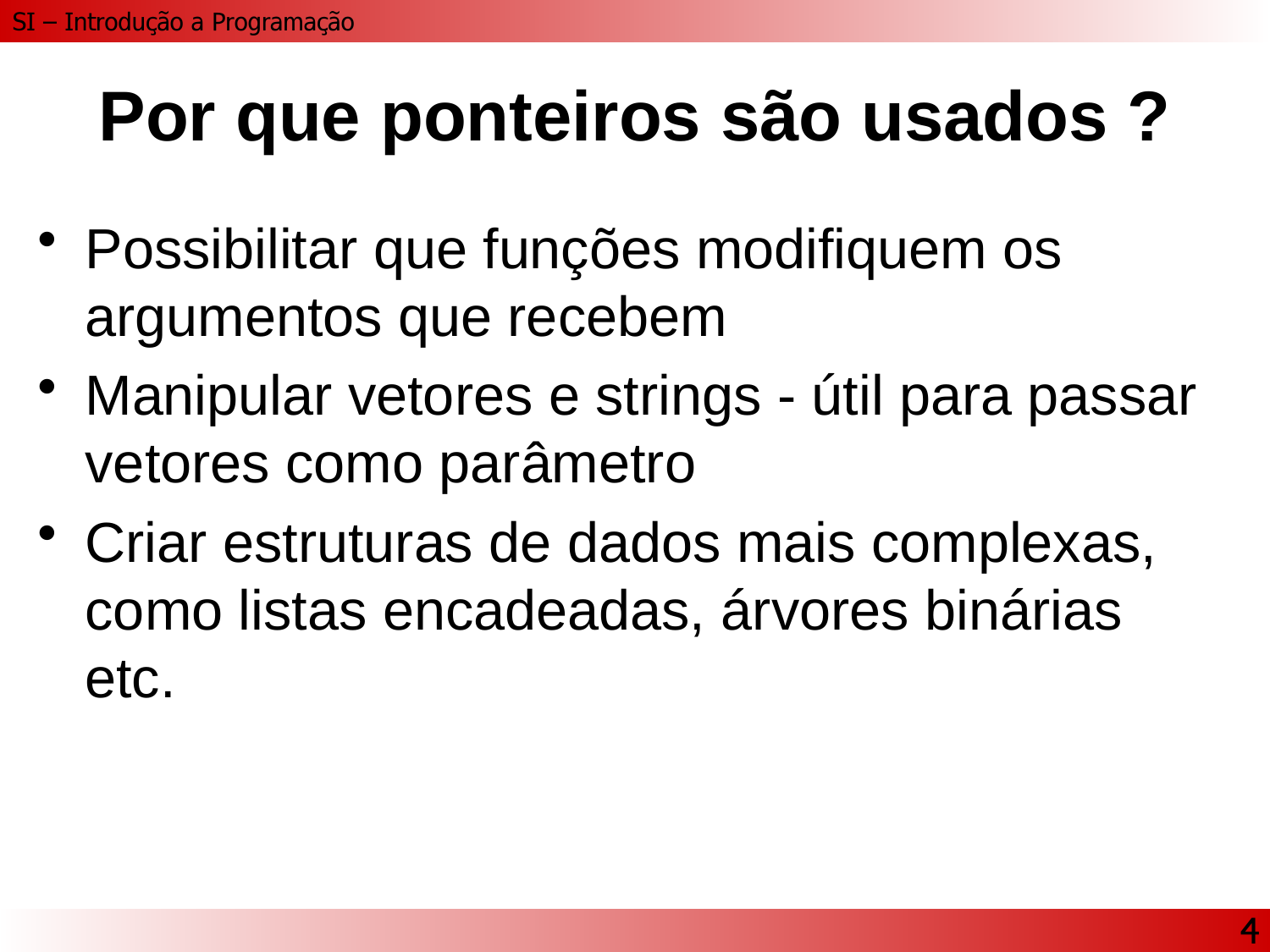

# Por que ponteiros são usados ?
Possibilitar que funções modifiquem os argumentos que recebem
Manipular vetores e strings - útil para passar vetores como parâmetro
Criar estruturas de dados mais complexas, como listas encadeadas, árvores binárias etc.
4